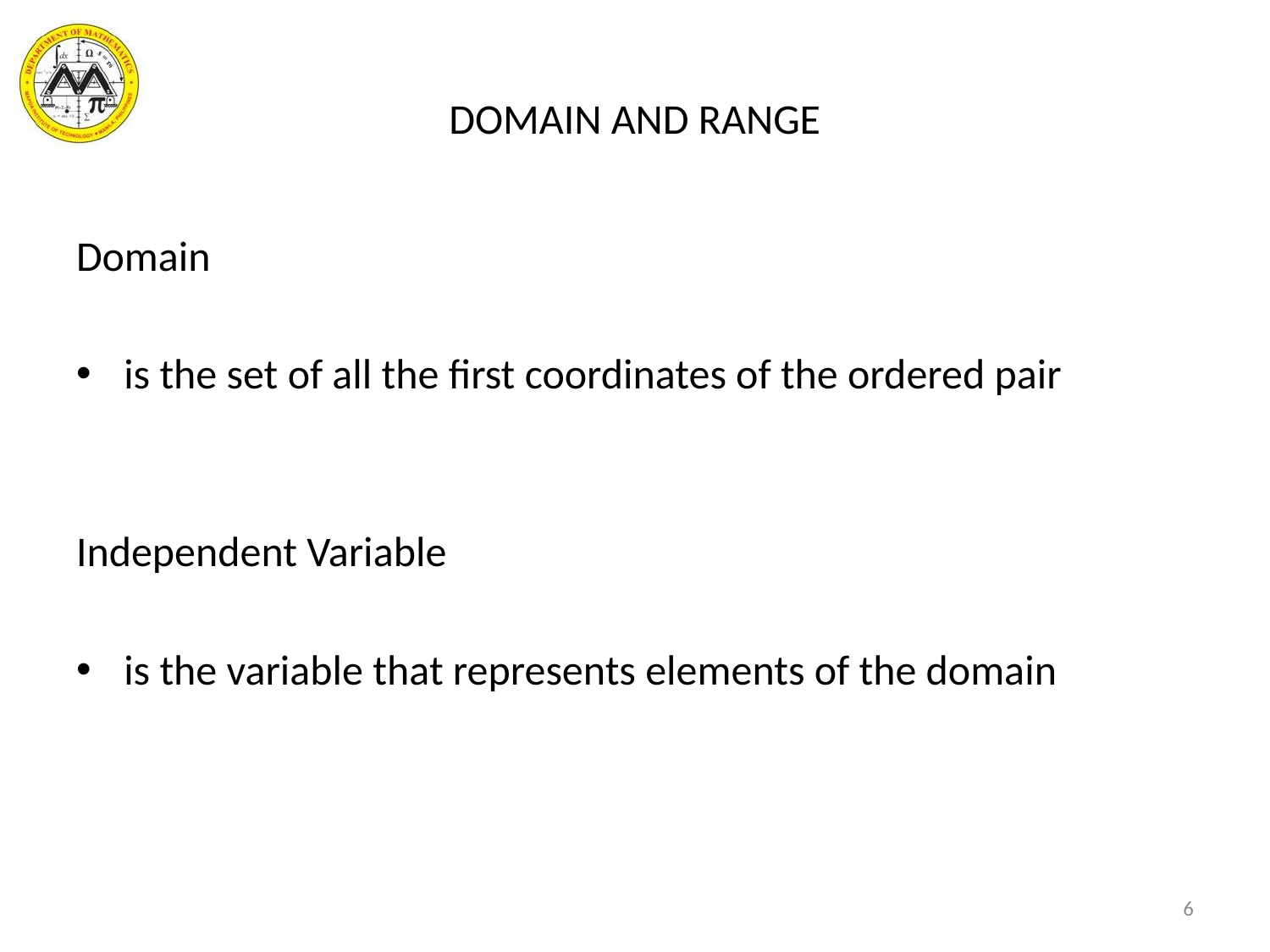

# DOMAIN AND RANGE
Domain

is the set of all the first coordinates of the ordered pair

Independent Variable

is the variable that represents elements of the domain

6